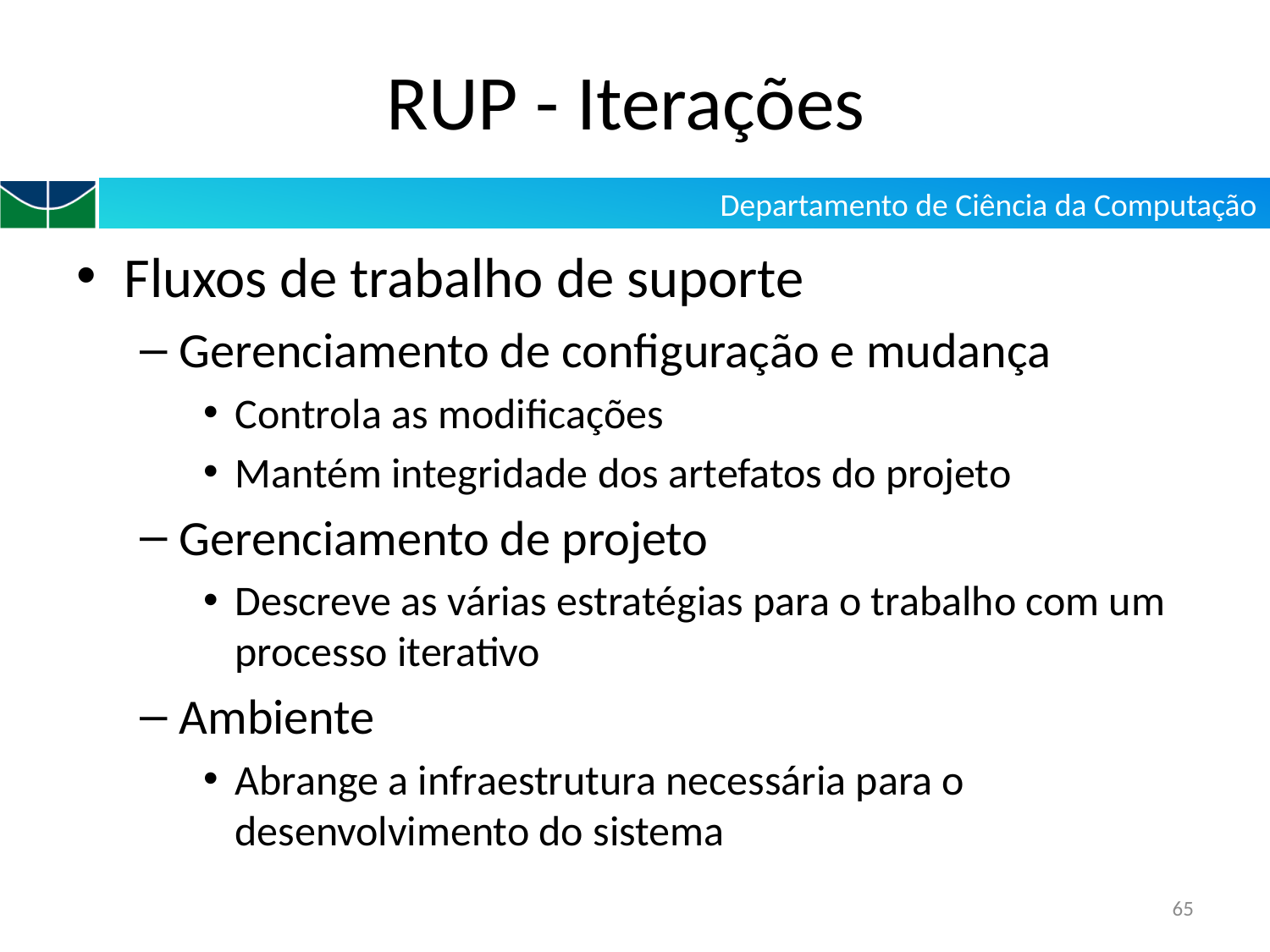

# RUP - Iterações
Fluxos de trabalho de suporte
Gerenciamento de configuração e mudança
Controla as modificações
Mantém integridade dos artefatos do projeto
Gerenciamento de projeto
Descreve as várias estratégias para o trabalho com um processo iterativo
Ambiente
Abrange a infraestrutura necessária para o desenvolvimento do sistema
65